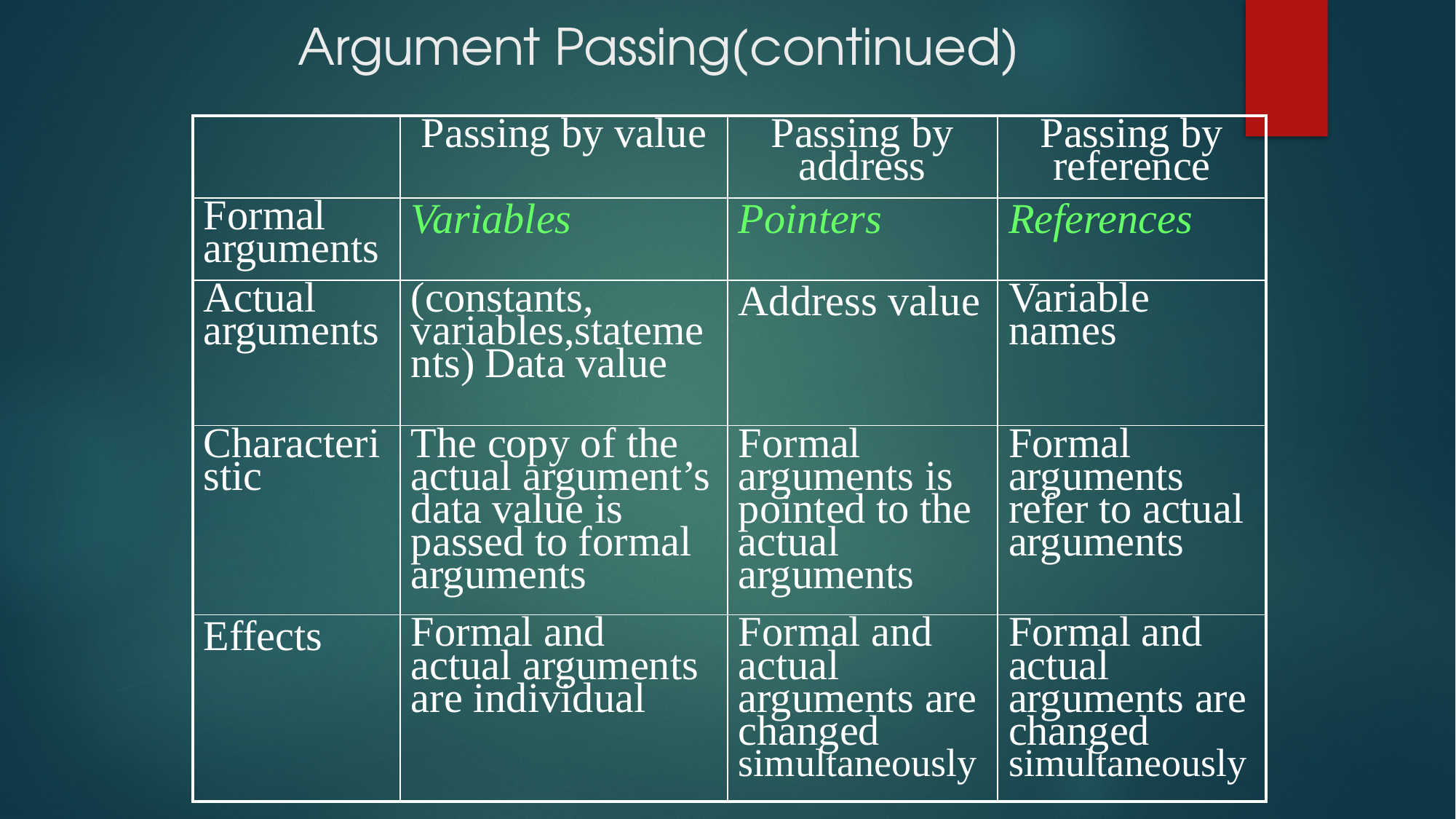

# Argument Passing(continued)
|  | Passing by value | Passing by address | Passing by reference |
| --- | --- | --- | --- |
| Formal arguments | Variables | Pointers | References |
| Actual arguments | (constants, variables,statements) Data value | Address value | Variable names |
| Characteristic | The copy of the actual argument’s data value is passed to formal arguments | Formal arguments is pointed to the actual arguments | Formal arguments refer to actual arguments |
| Effects | Formal and actual arguments are individual | Formal and actual arguments are changed simultaneously | Formal and actual arguments are changed simultaneously |